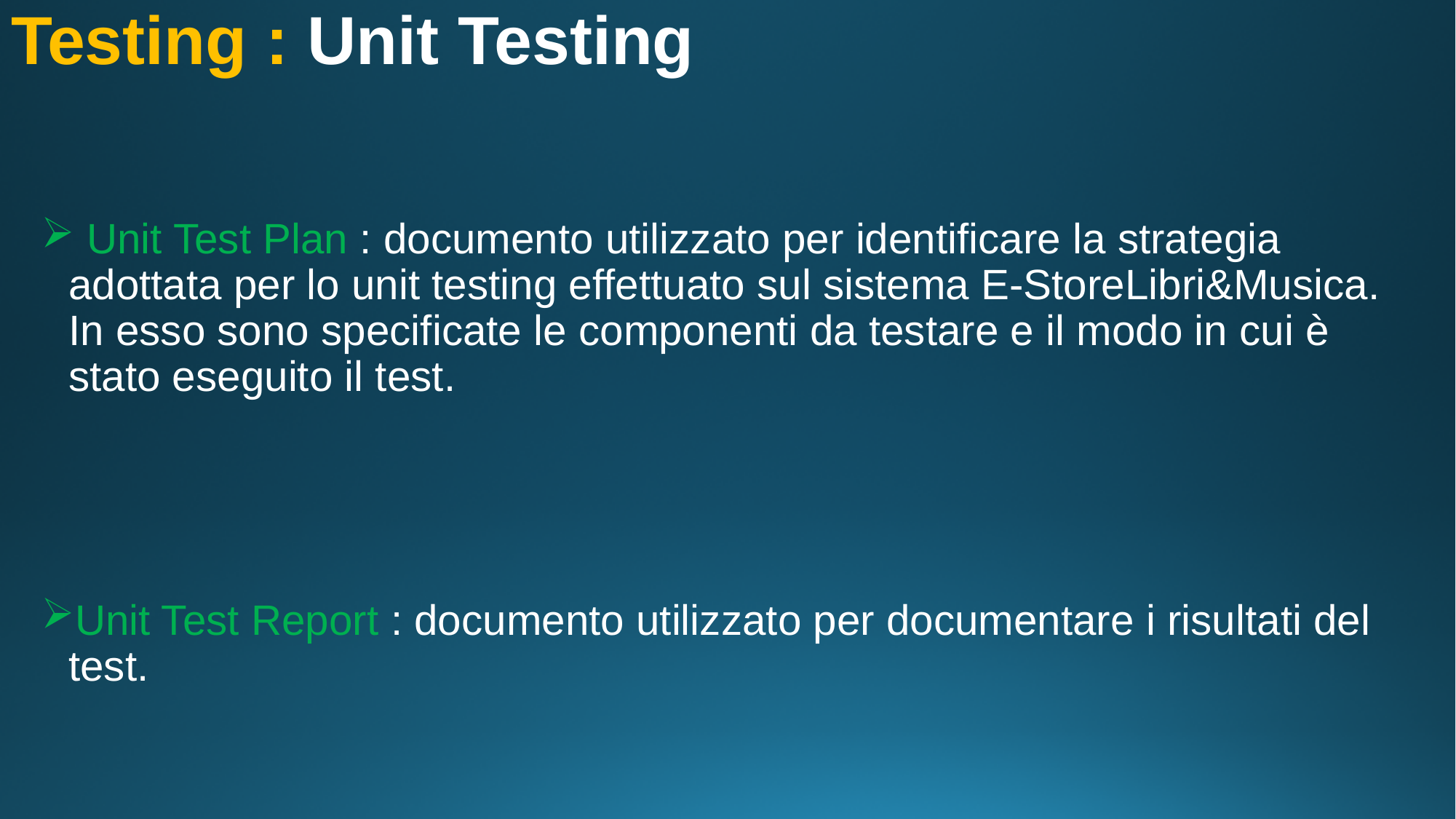

# Testing : Unit Testing

 Unit Test Plan : documento utilizzato per identificare la strategia  adottata per lo unit testing effettuato sul sistema E-StoreLibri&Musica. In esso sono specificate le componenti da testare e il modo in cui è stato eseguito il test.

Unit Test Report : documento utilizzato per documentare i risultati del test.